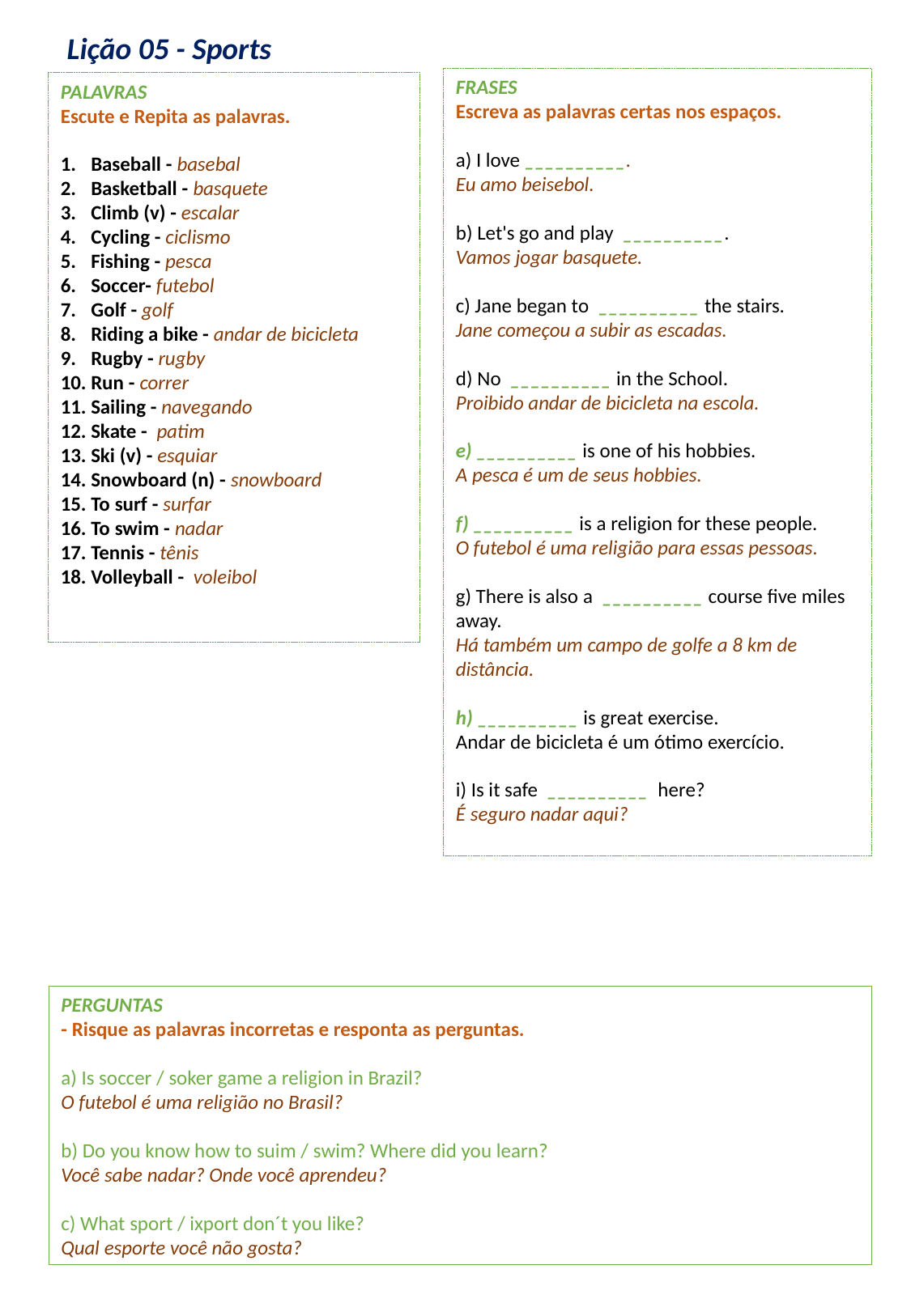

Lição 05 - Sports
FRASES
Escreva as palavras certas nos espaços.

a) I love __________.
Eu amo beisebol.

b) Let's go and play  __________.
Vamos jogar basquete.

c) Jane began to  __________ the stairs.
Jane começou a subir as escadas.

d) No  __________ in the School.
Proibido andar de bicicleta na escola.

e) __________ is one of his hobbies.
A pesca é um de seus hobbies.

f) __________ is a religion for these people.
O futebol é uma religião para essas pessoas.

g) There is also a  __________ course five miles away.
Há também um campo de golfe a 8 km de distância.

h) __________ is great exercise.
Andar de bicicleta é um ótimo exercício.

i) Is it safe  __________  here?
É seguro nadar aqui?

PALAVRAS
Escute e Repita as palavras.

Baseball - basebal
Basketball - basquete
Climb (v) - escalar
Cycling - ciclismo
Fishing - pesca
Soccer- futebol
Golf - golf
Riding a bike - andar de bicicleta
Rugby - rugby
Run - correr
Sailing - navegando
Skate -  patim
Ski (v) - esquiar
Snowboard (n) - snowboard
To surf - surfar
To swim - nadar
Tennis - tênis
Volleyball -  voleibol

PERGUNTAS
- Risque as palavras incorretas e responta as perguntas.

a) Is soccer / soker game a religion in Brazil?
O futebol é uma religião no Brasil?

b) Do you know how to suim / swim? Where did you learn?
Você sabe nadar? Onde você aprendeu?

c) What sport / ixport don´t you like?
Qual esporte você não gosta?